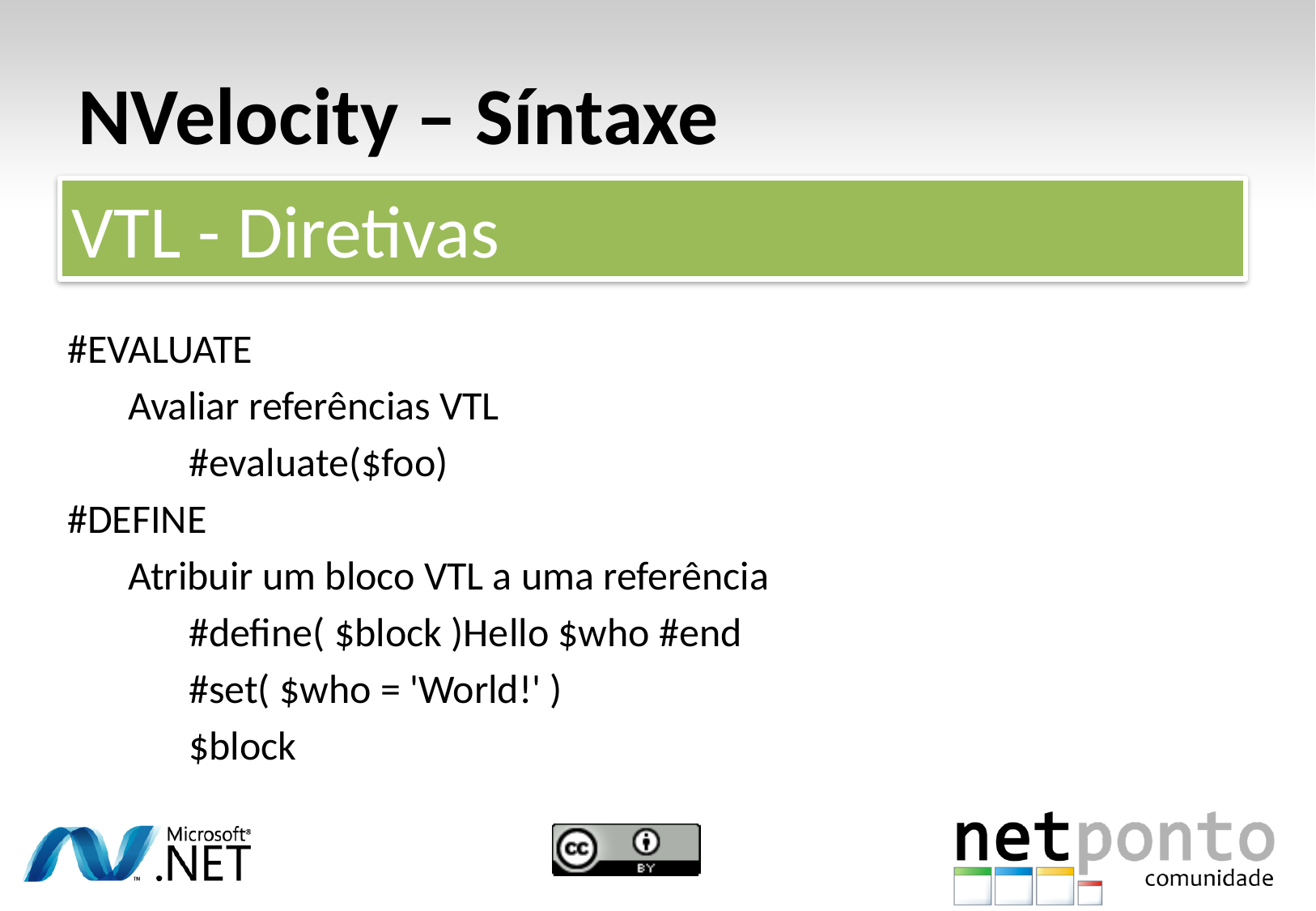

# NVelocity – Síntaxe
VTL - Diretivas
#EVALUATE
Avaliar referências VTL
#evaluate($foo)
#DEFINE
Atribuir um bloco VTL a uma referência
#define( $block )Hello $who #end
#set( $who = 'World!' )
$block